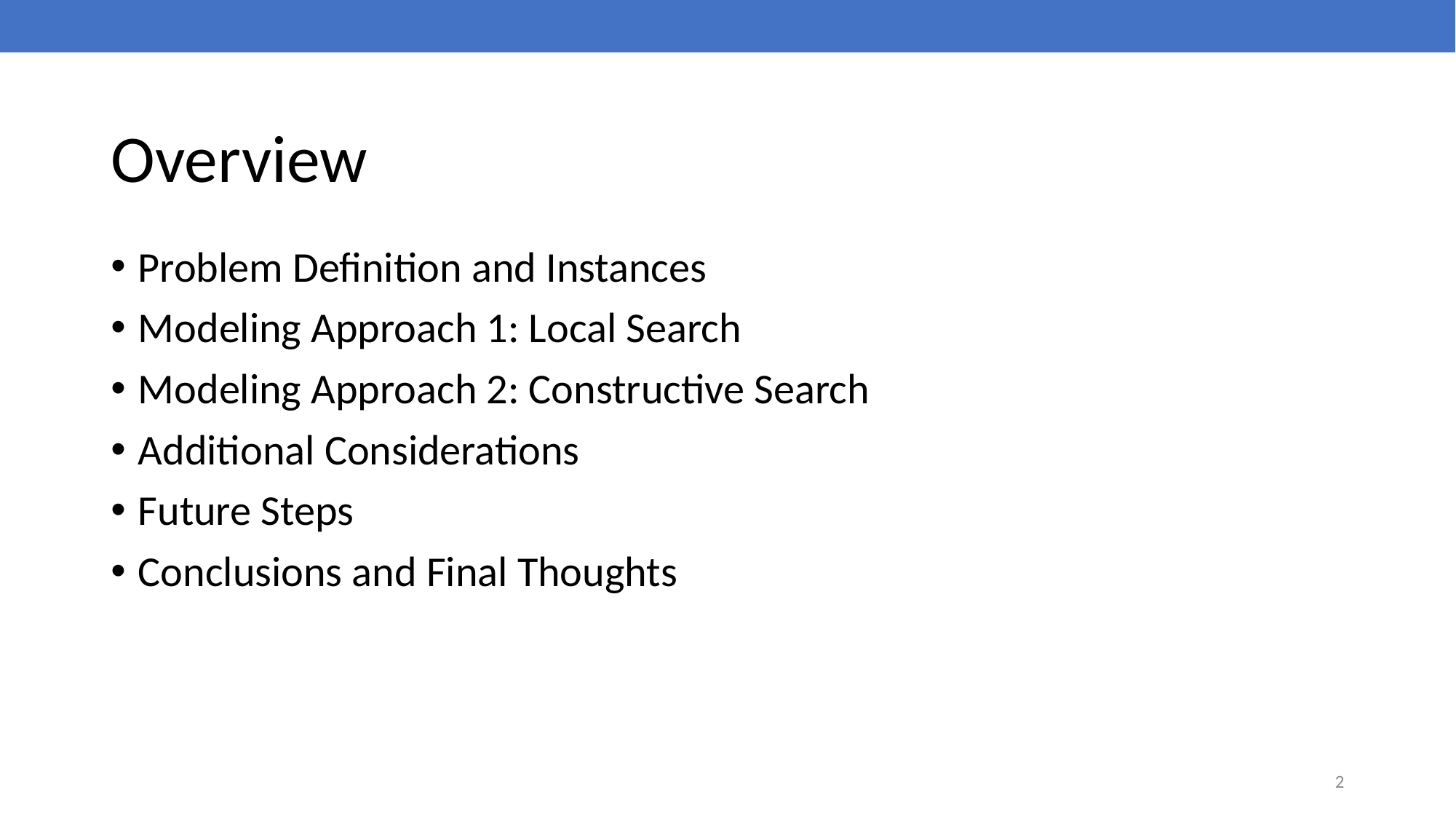

# Overview
Problem Definition and Instances
Modeling Approach 1: Local Search
Modeling Approach 2: Constructive Search
Additional Considerations
Future Steps
Conclusions and Final Thoughts
2